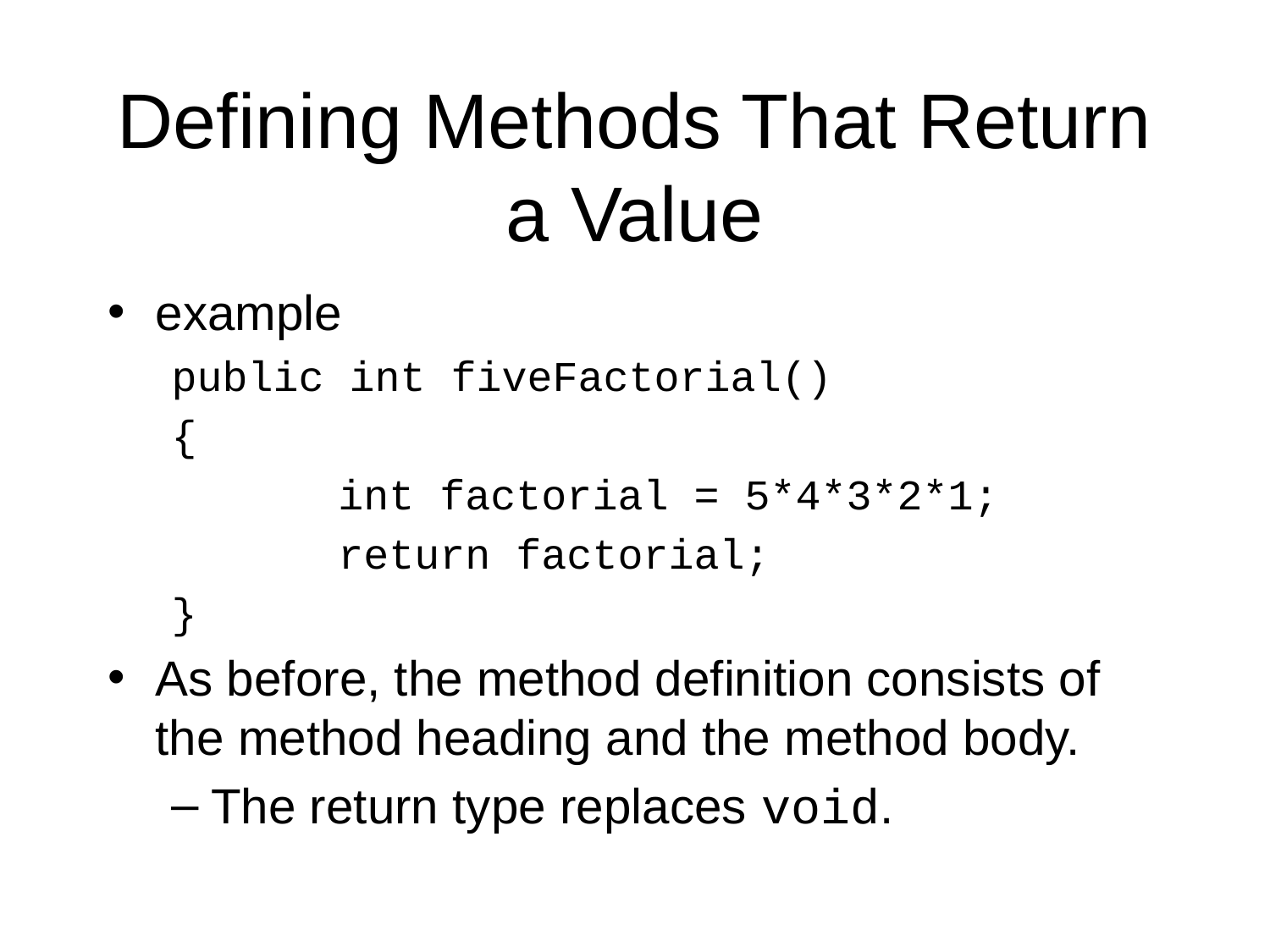

# Defining Methods That Return a Value
example
public int fiveFactorial()
{
		int factorial = 5*4*3*2*1;
		return factorial;
}
As before, the method definition consists of the method heading and the method body.
The return type replaces void.